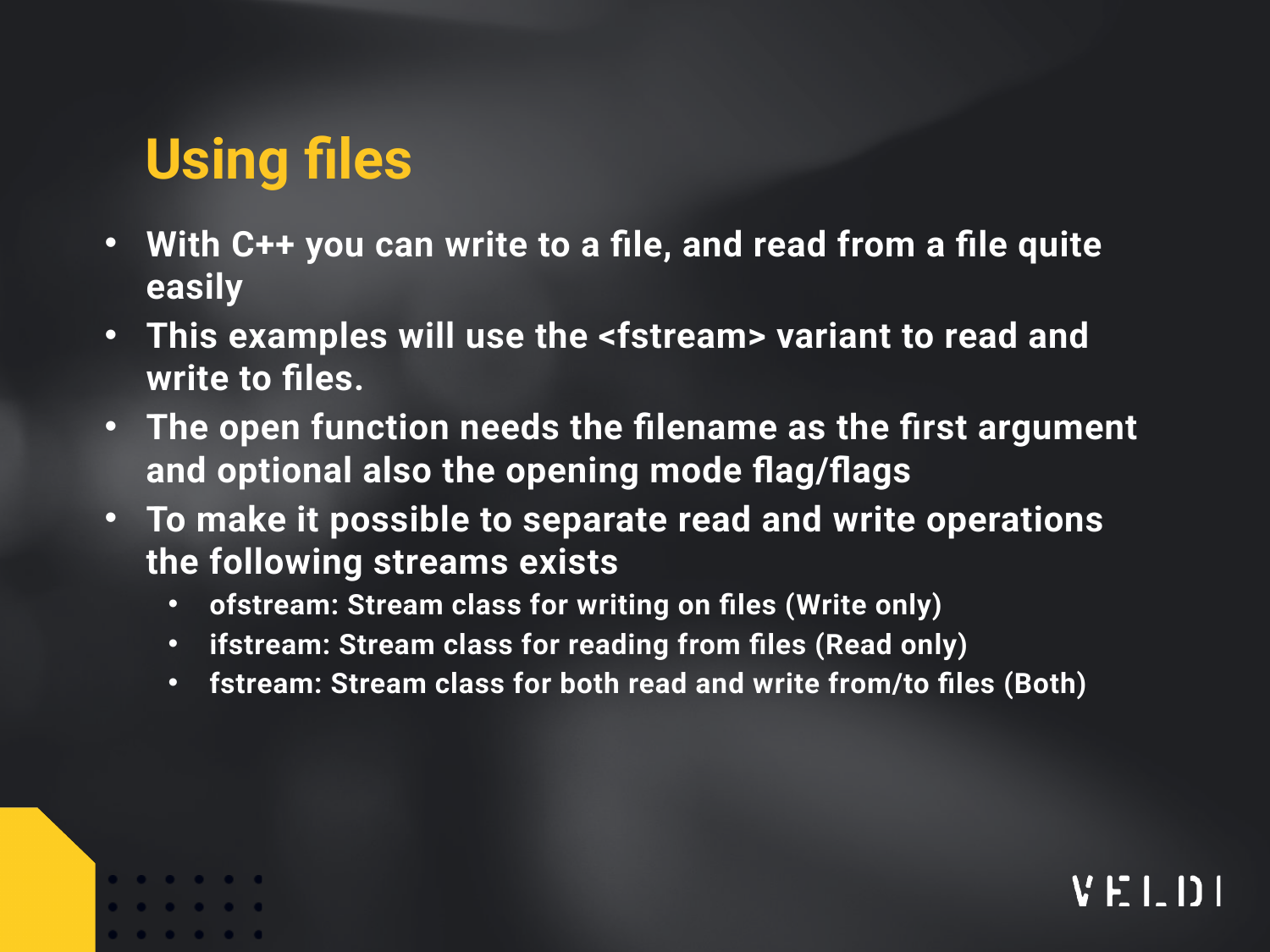

Using files
With C++ you can write to a file, and read from a file quite easily
This examples will use the <fstream> variant to read and write to files.
The open function needs the filename as the first argument and optional also the opening mode flag/flags
To make it possible to separate read and write operations the following streams exists
ofstream: Stream class for writing on files (Write only)
ifstream: Stream class for reading from files (Read only)
fstream: Stream class for both read and write from/to files (Both)